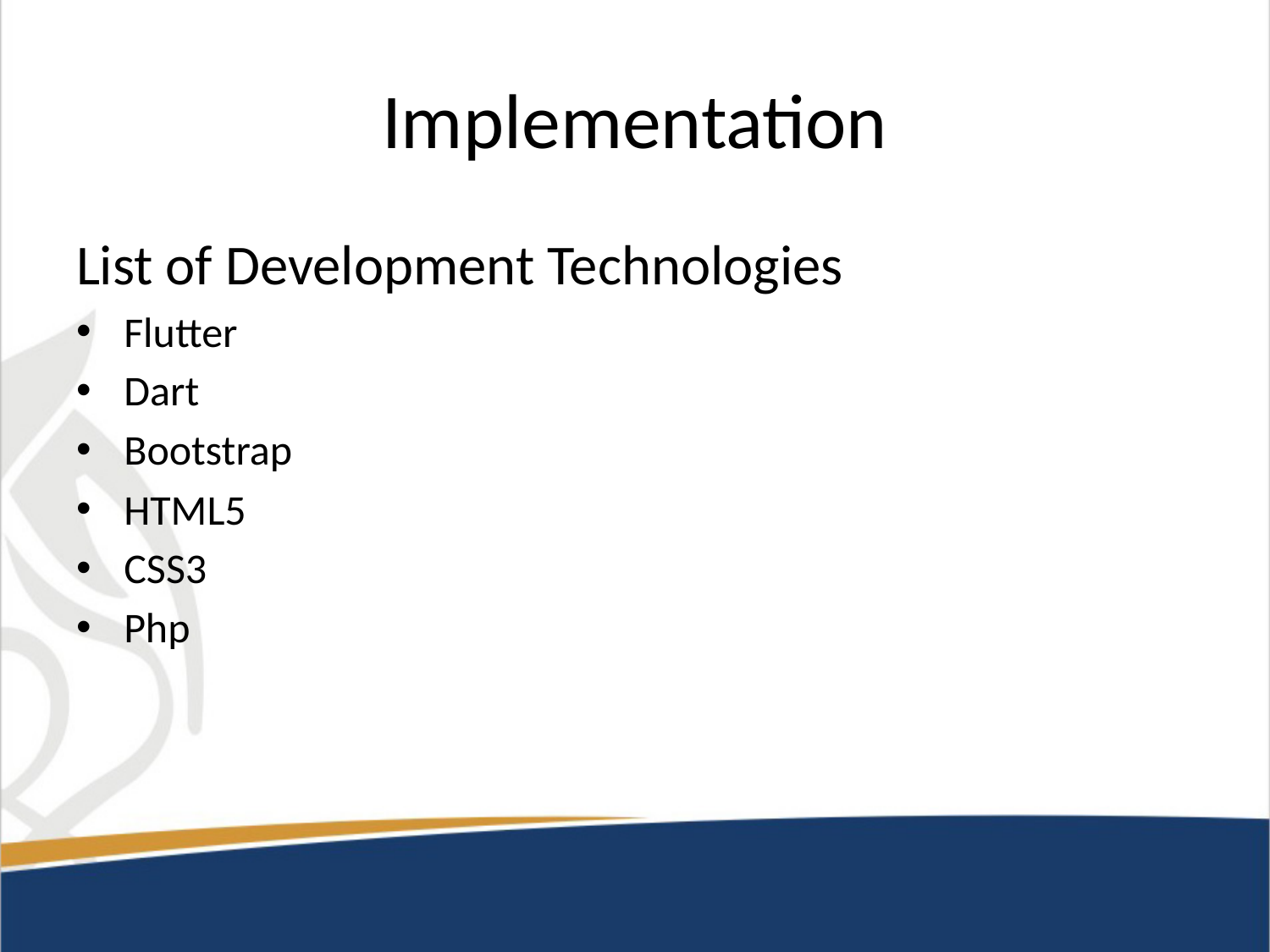

# Implementation
List of Development Technologies
Flutter
Dart
Bootstrap
HTML5
CSS3
Php